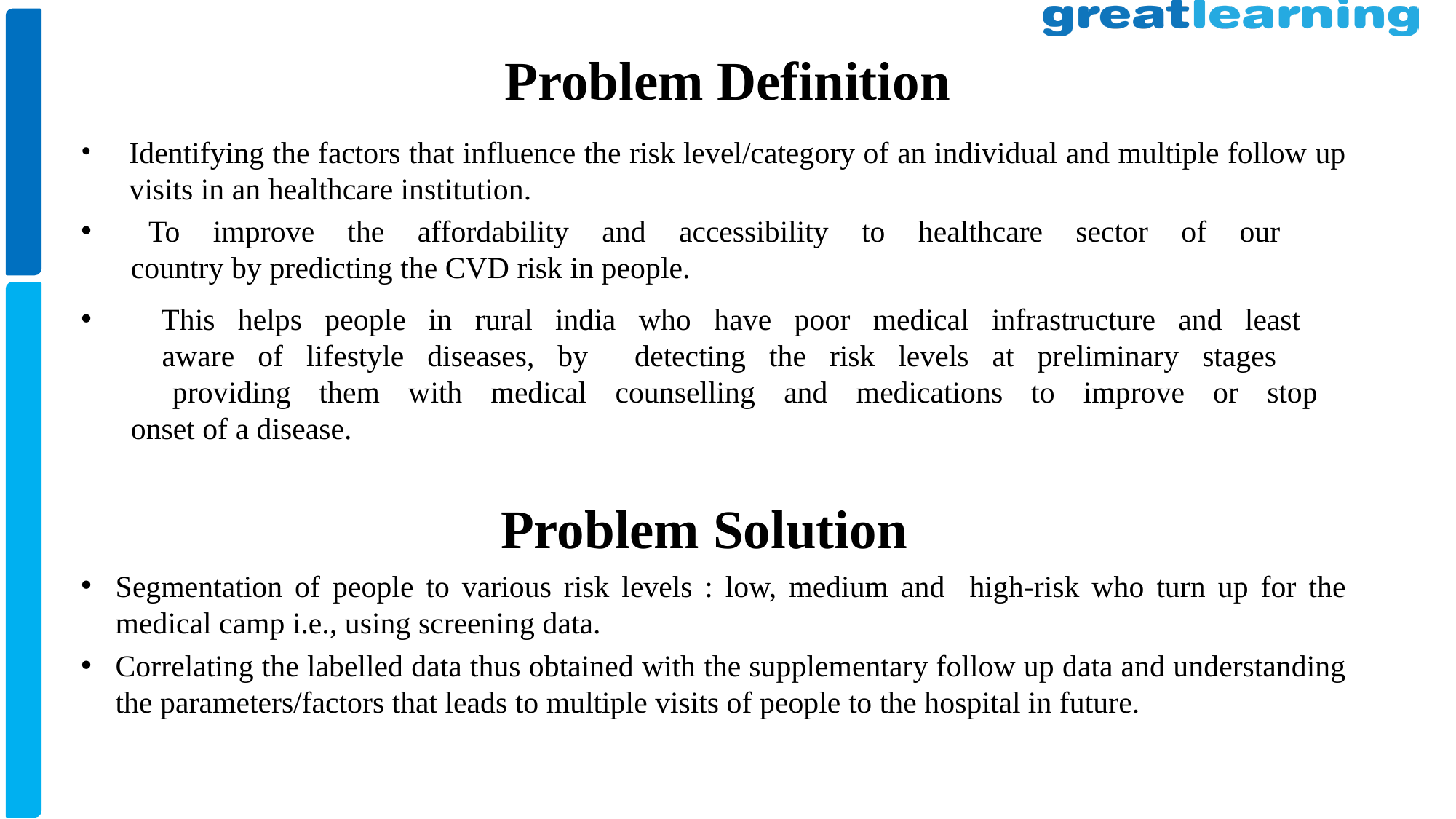

# Problem Definition
Identifying the factors that influence the risk level/category of an individual and multiple follow up visits in an healthcare institution.
 To improve the affordability and accessibility to healthcare sector of our
  country by predicting the CVD risk in people.
  This helps people in rural india who have poor medical infrastructure and least
  aware of lifestyle diseases, by  detecting the risk levels at preliminary stages
  providing them with medical counselling and medications to improve or stop
  onset of a disease.

Problem Solution
Segmentation of people to various risk levels : low, medium and  high-risk who turn up for the medical camp i.e., using screening data.
Correlating the labelled data thus obtained with the supplementary follow up data and understanding the parameters/factors that leads to multiple visits of people to the hospital in future.